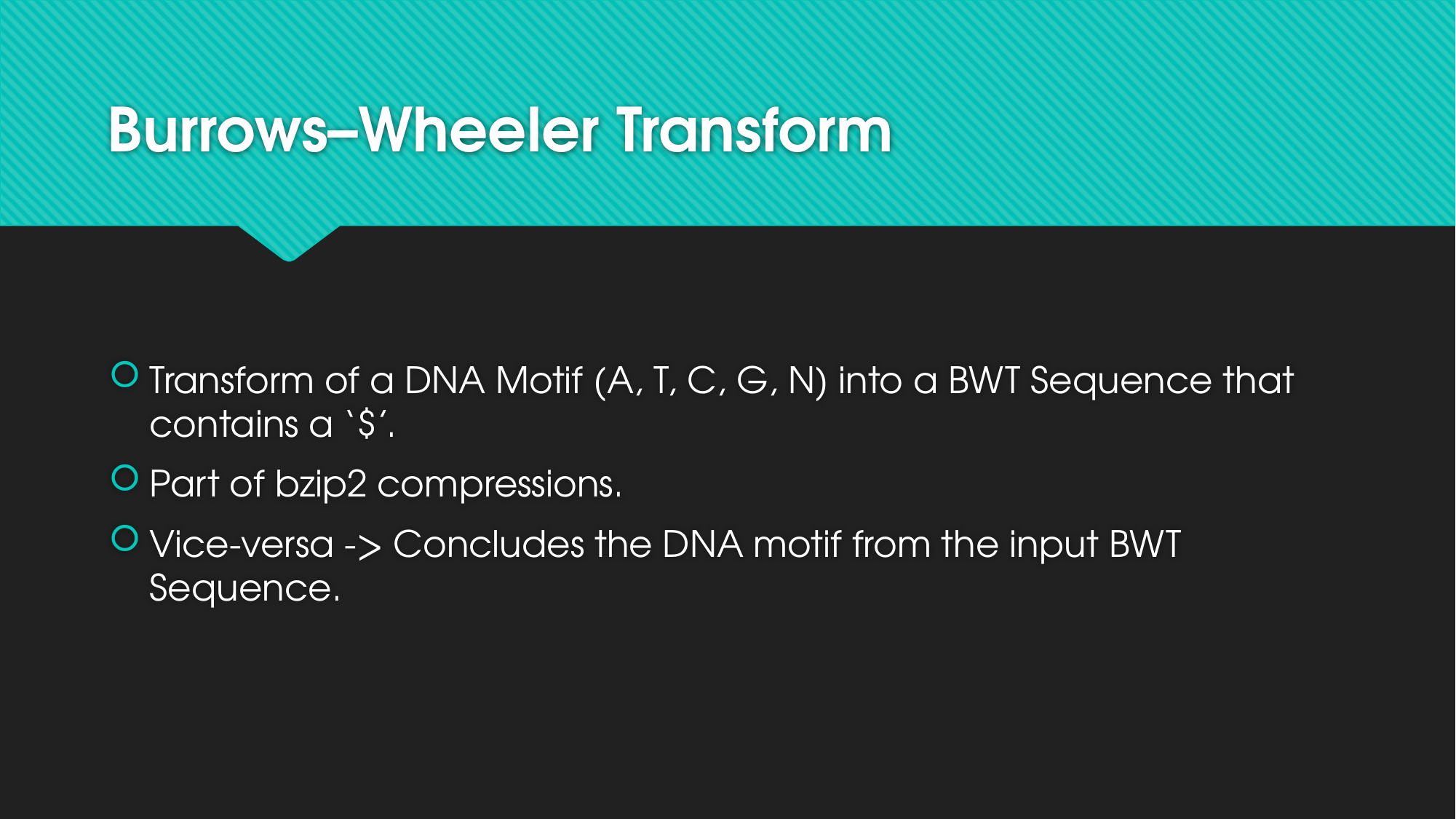

# Burrows–Wheeler Transform
Transform of a DNA Motif (A, T, C, G, N) into a BWT Sequence that contains a ‘$’.
Part of bzip2 compressions.
Vice-versa -> Concludes the DNA motif from the input BWT Sequence.